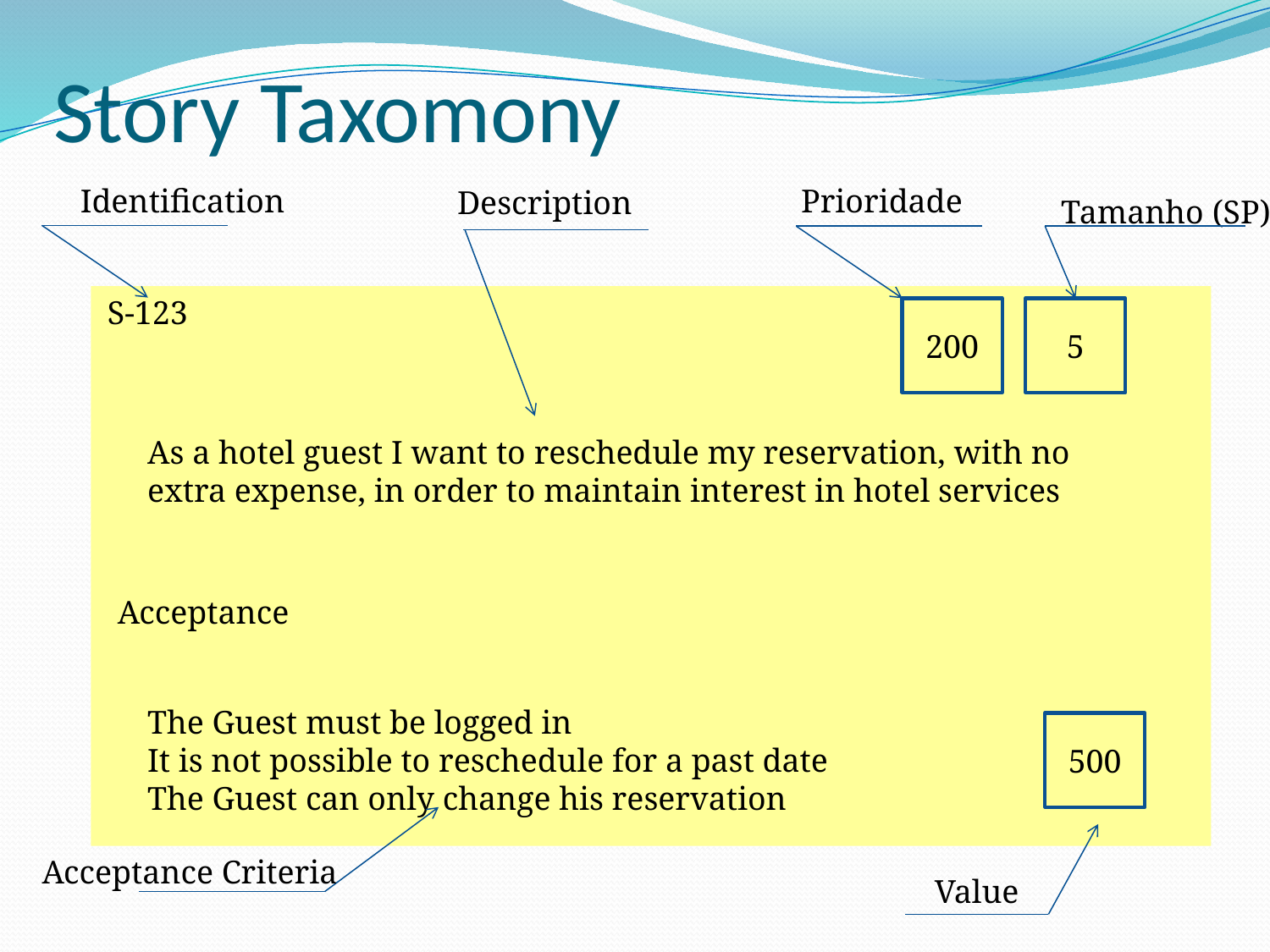

# Story Taxomony
Identification
Prioridade
Description
Tamanho (SP)

S-123
200
5
As a hotel guest I want to reschedule my reservation, with no extra expense, in order to maintain interest in hotel services
Acceptance
The Guest must be logged in
It is not possible to reschedule for a past date
The Guest can only change his reservation
500
Acceptance Criteria
Value